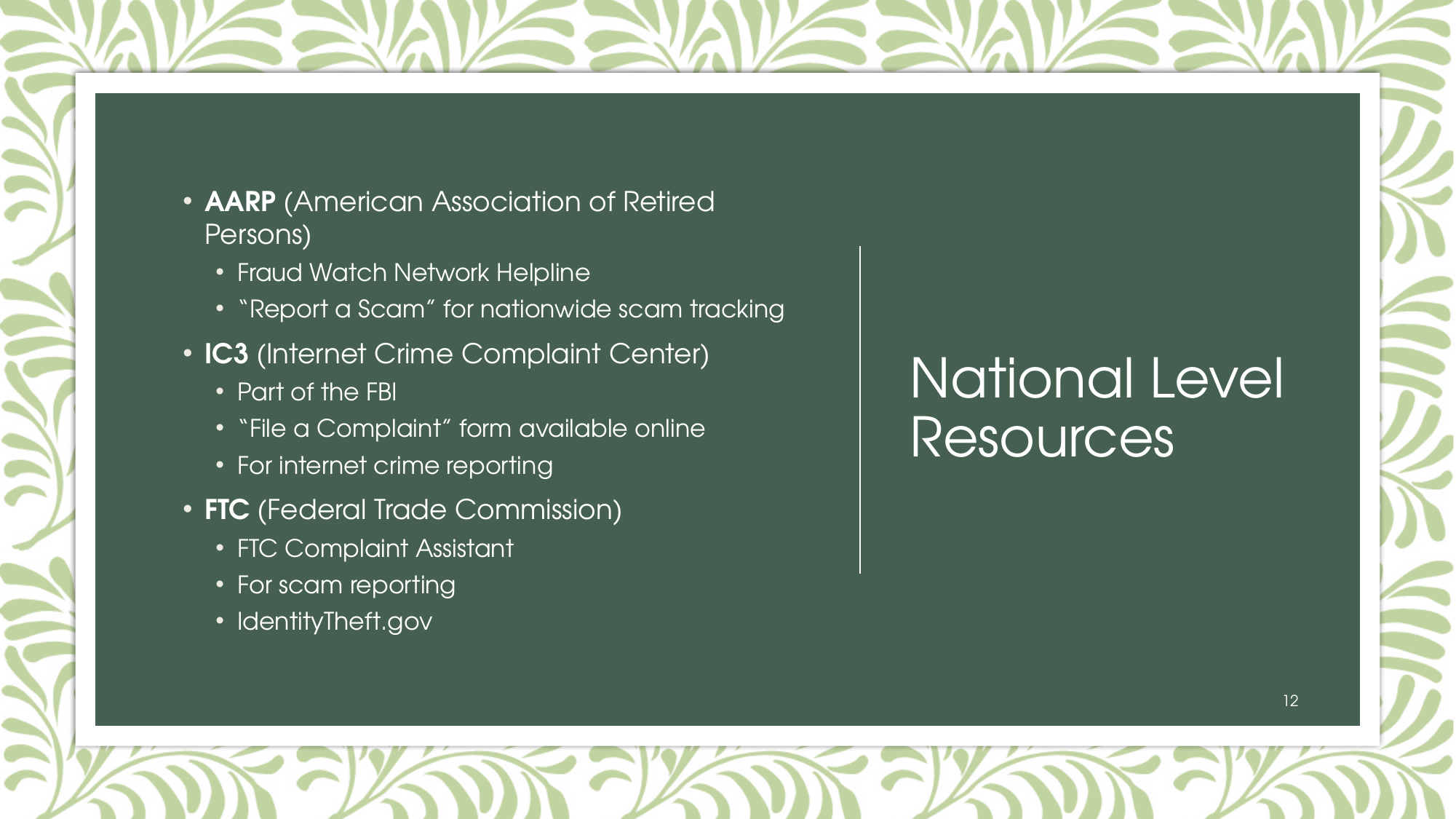

AARP (American Association of Retired Persons)
Fraud Watch Network Helpline
“Report a Scam” for nationwide scam tracking
IC3 (Internet Crime Complaint Center)
Part of the FBI
“File a Complaint” form available online
For internet crime reporting
FTC (Federal Trade Commission)
FTC Complaint Assistant
For scam reporting
IdentityTheft.gov
# National Level Resources
12